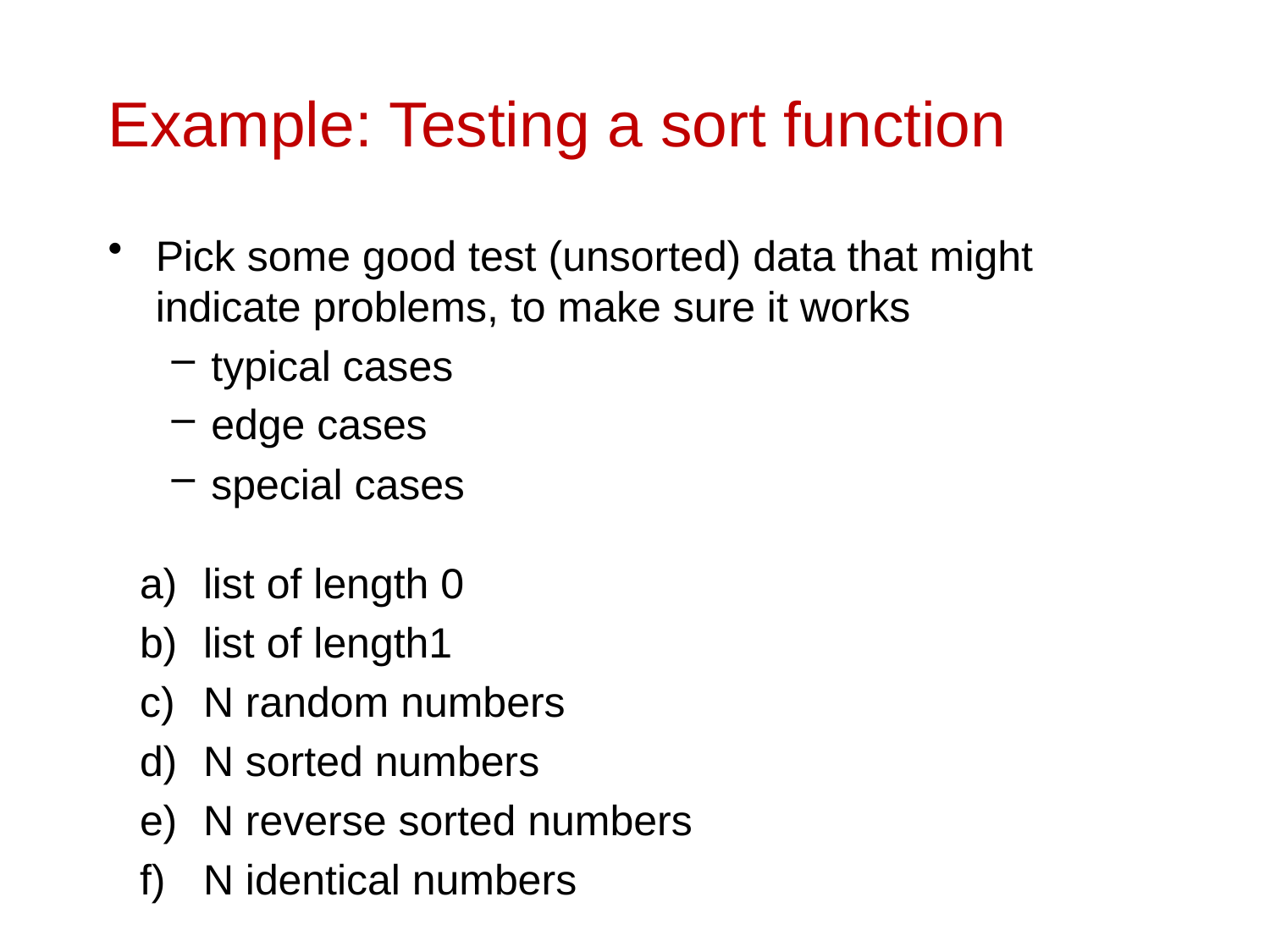

# Example: Testing a sort function
Pick some good test (unsorted) data that might indicate problems, to make sure it works
typical cases
edge cases
special cases
list of length 0
list of length1
N random numbers
N sorted numbers
N reverse sorted numbers
N identical numbers